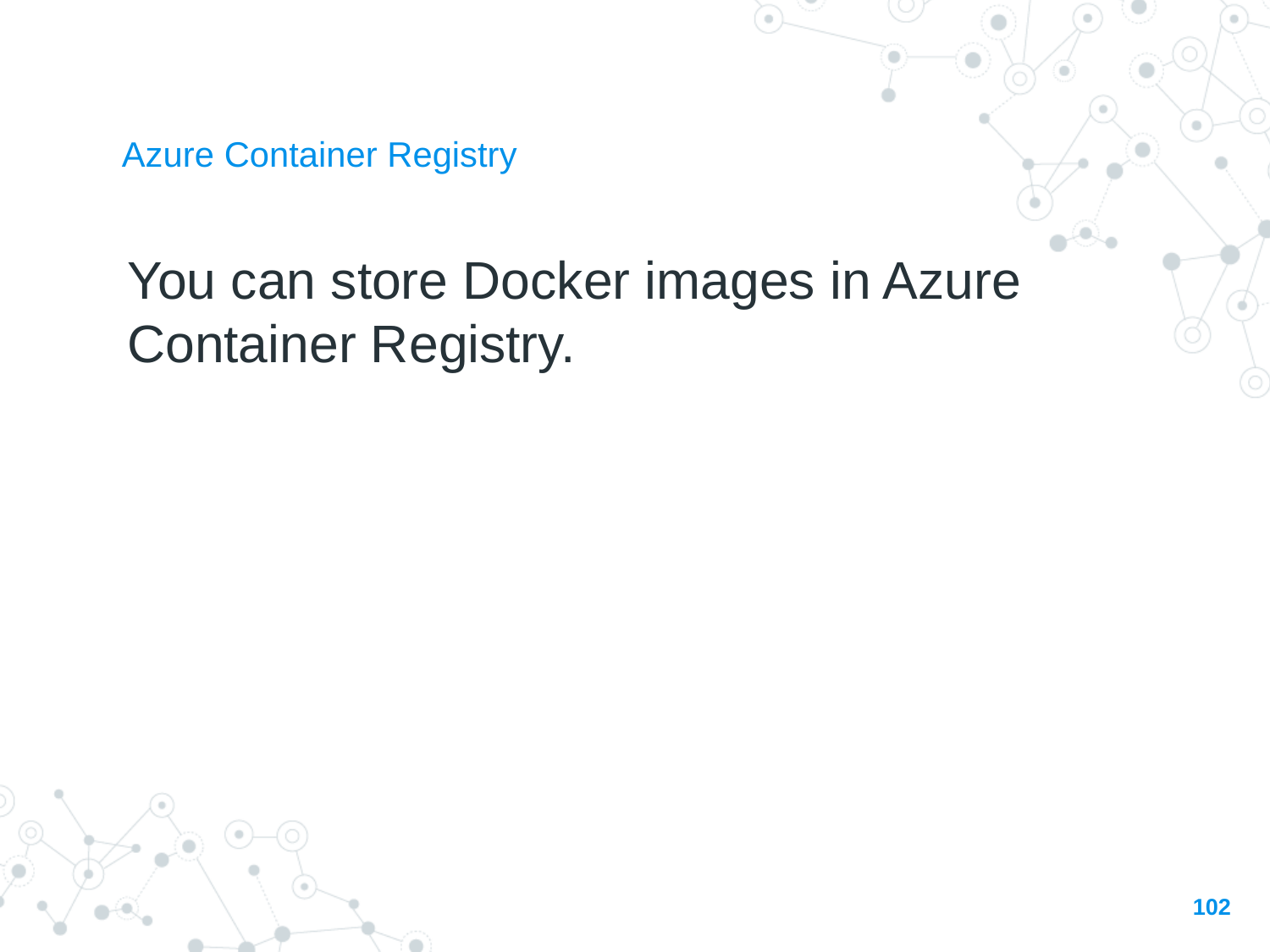

# Azure Container Registry
You can store Docker images in Azure Container Registry.
102